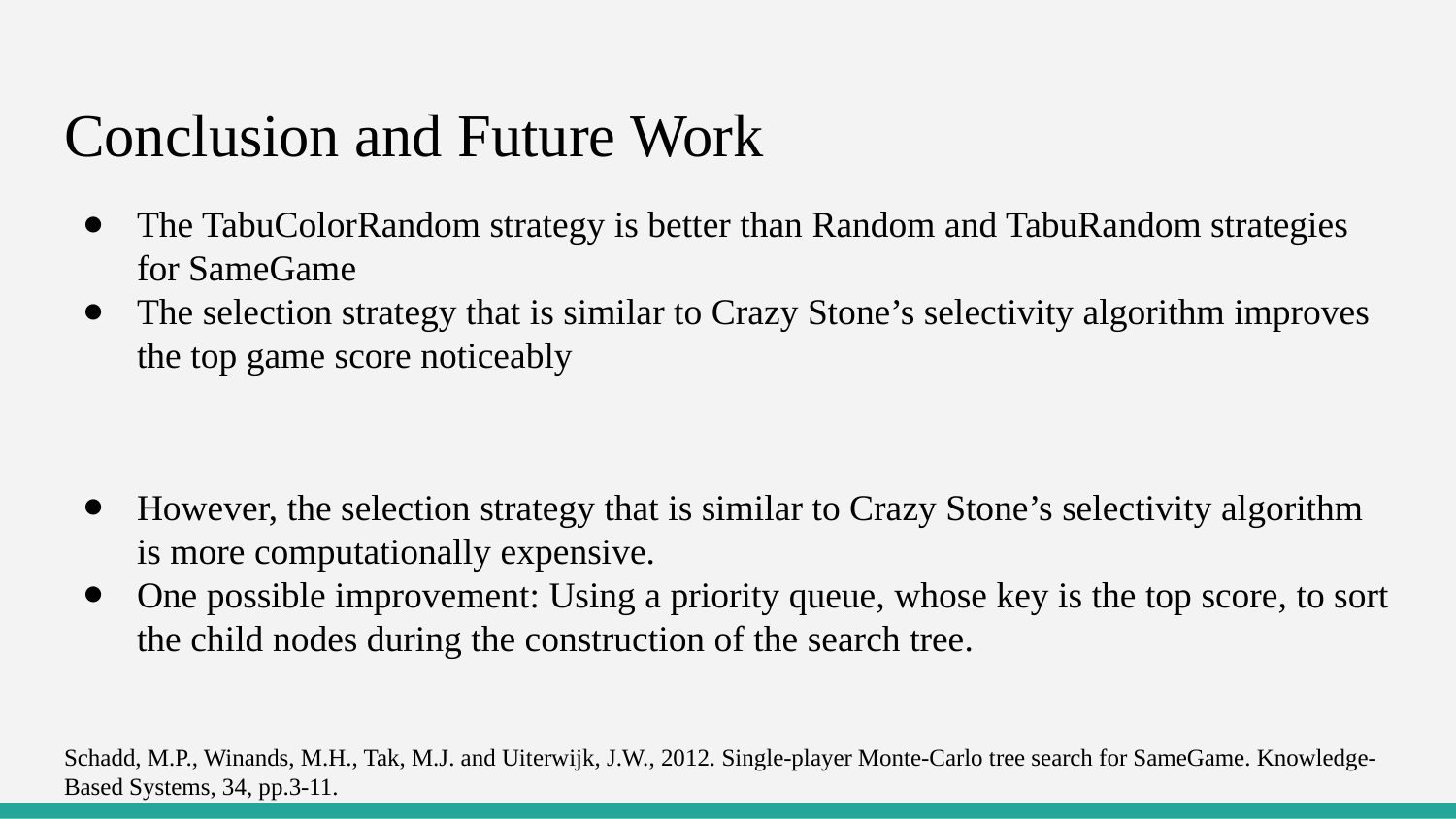

# Conclusion and Future Work
The TabuColorRandom strategy is better than Random and TabuRandom strategies for SameGame
The selection strategy that is similar to Crazy Stone’s selectivity algorithm improves the top game score noticeably

However, the selection strategy that is similar to Crazy Stone’s selectivity algorithm is more computationally expensive.
One possible improvement: Using a priority queue, whose key is the top score, to sort the child nodes during the construction of the search tree.
Schadd, M.P., Winands, M.H., Tak, M.J. and Uiterwijk, J.W., 2012. Single-player Monte-Carlo tree search for SameGame. Knowledge-Based Systems, 34, pp.3-11.